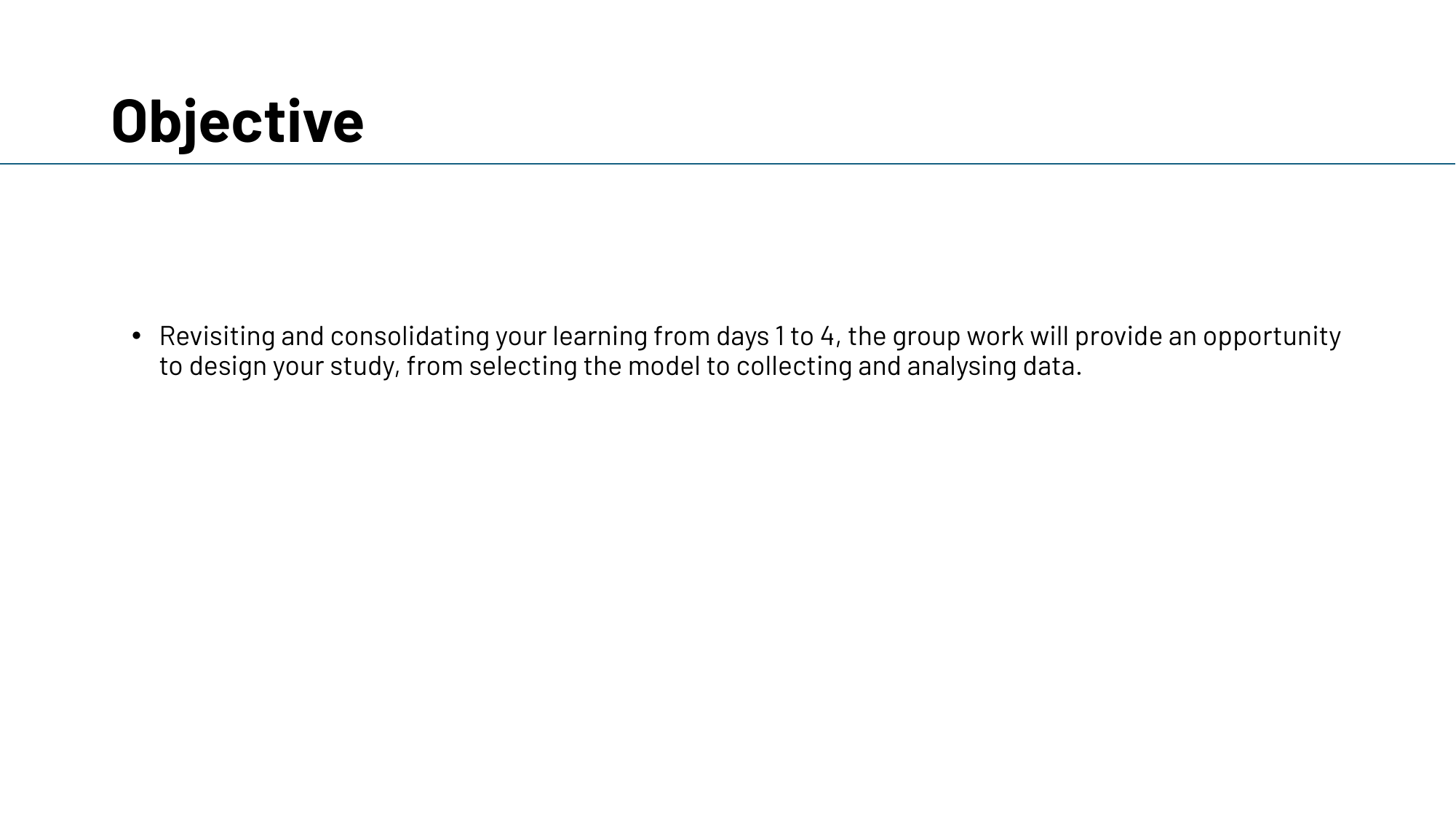

# Objective

Revisiting and consolidating your learning from days 1 to 4, the group work will provide an opportunity to design your study, from selecting the model to collecting and analysing data.